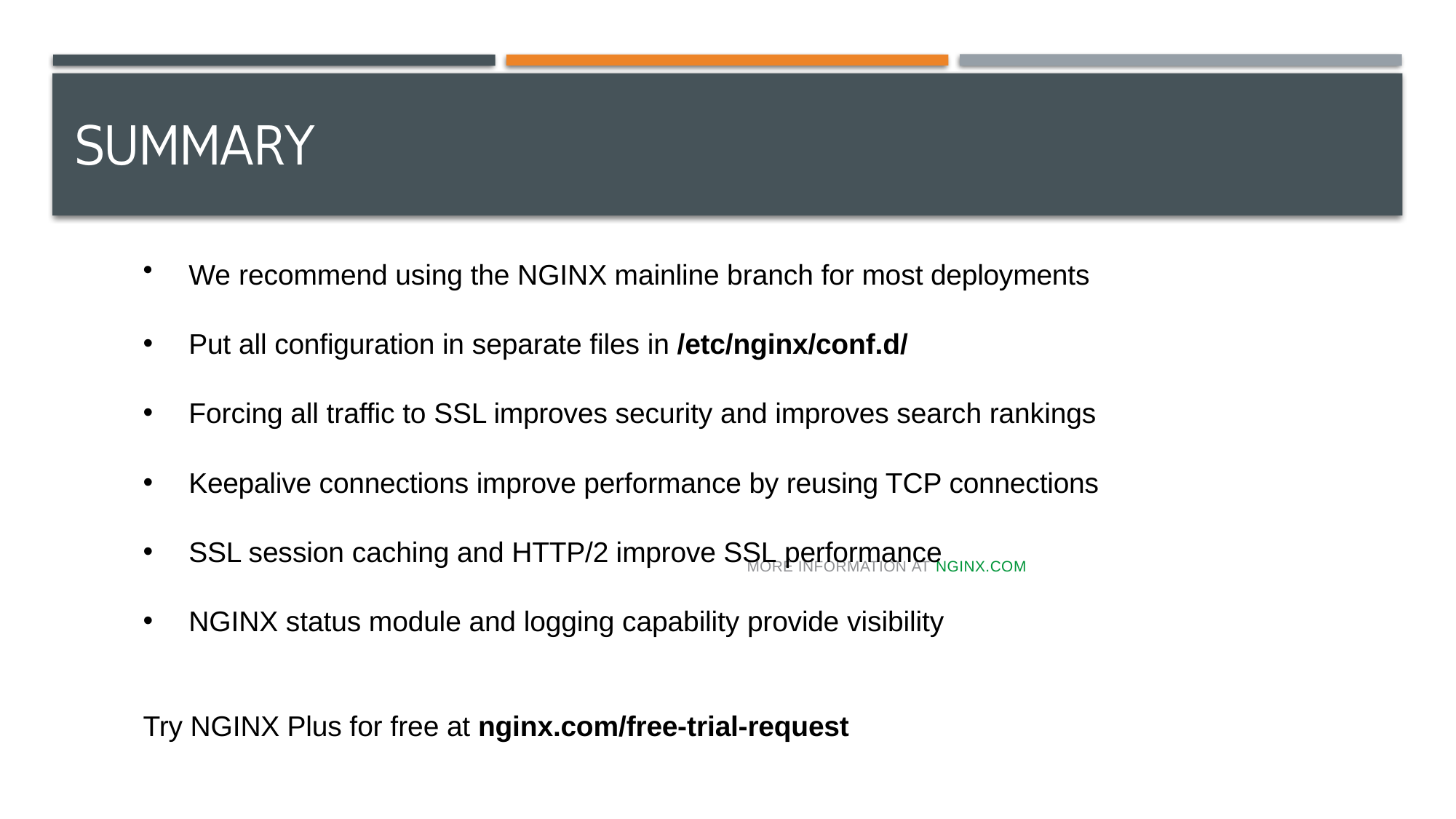

# Summary
We recommend using the NGINX mainline branch for most deployments

Put all configuration in separate files in /etc/nginx/conf.d/

Forcing all traffic to SSL improves security and improves search rankings

Keepalive connections improve performance by reusing TCP connections

SSL session caching and HTTP/2 improve SSL performance

NGINX status module and logging capability provide visibility

Try NGINX Plus for free at nginx.com/free-trial-request
MORE INFORMATION AT NGINX.COM